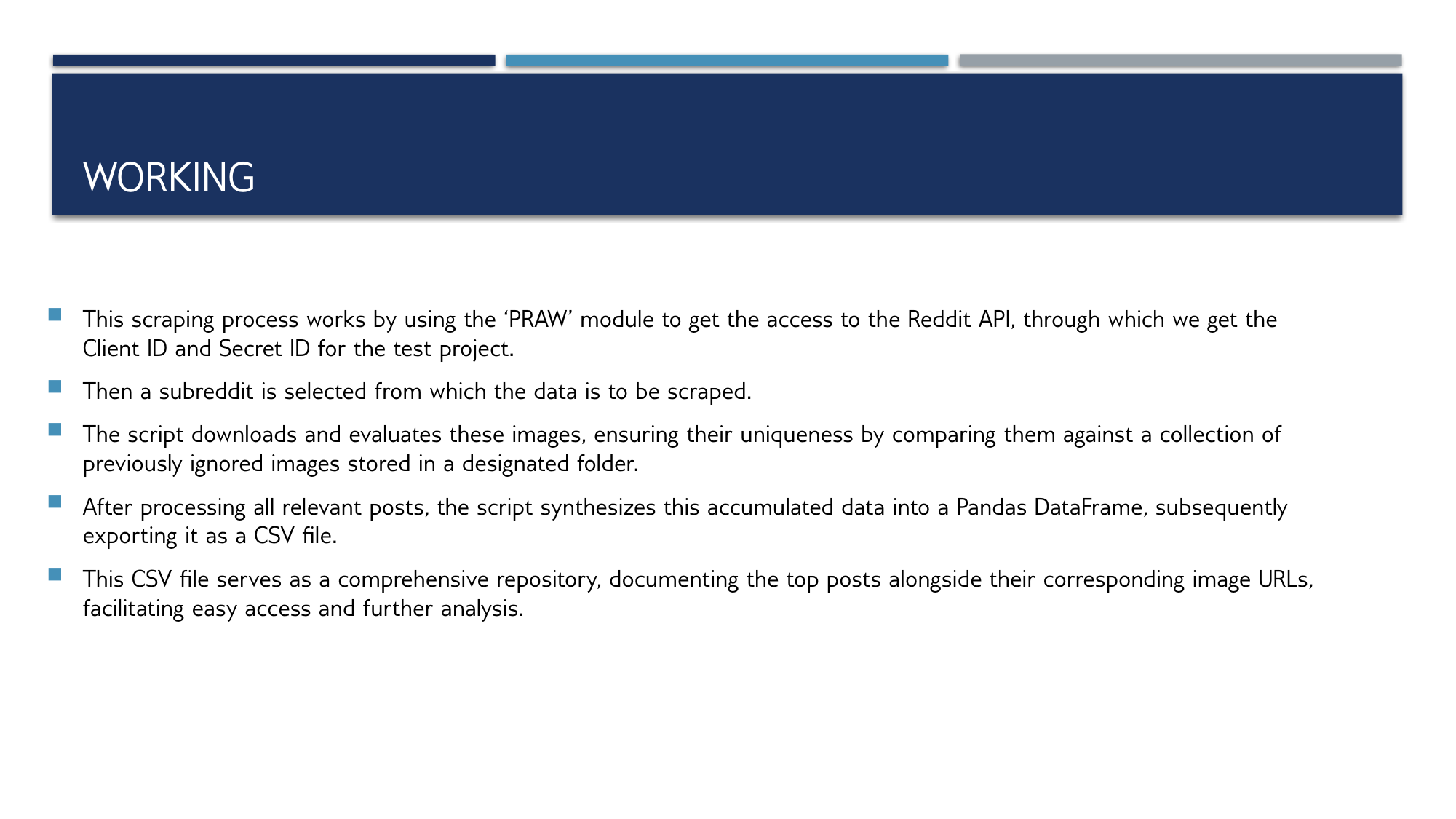

# Working
This scraping process works by using the ‘PRAW’ module to get the access to the Reddit API, through which we get the Client ID and Secret ID for the test project.
Then a subreddit is selected from which the data is to be scraped.
The script downloads and evaluates these images, ensuring their uniqueness by comparing them against a collection of previously ignored images stored in a designated folder.
After processing all relevant posts, the script synthesizes this accumulated data into a Pandas DataFrame, subsequently exporting it as a CSV file.
This CSV file serves as a comprehensive repository, documenting the top posts alongside their corresponding image URLs, facilitating easy access and further analysis.